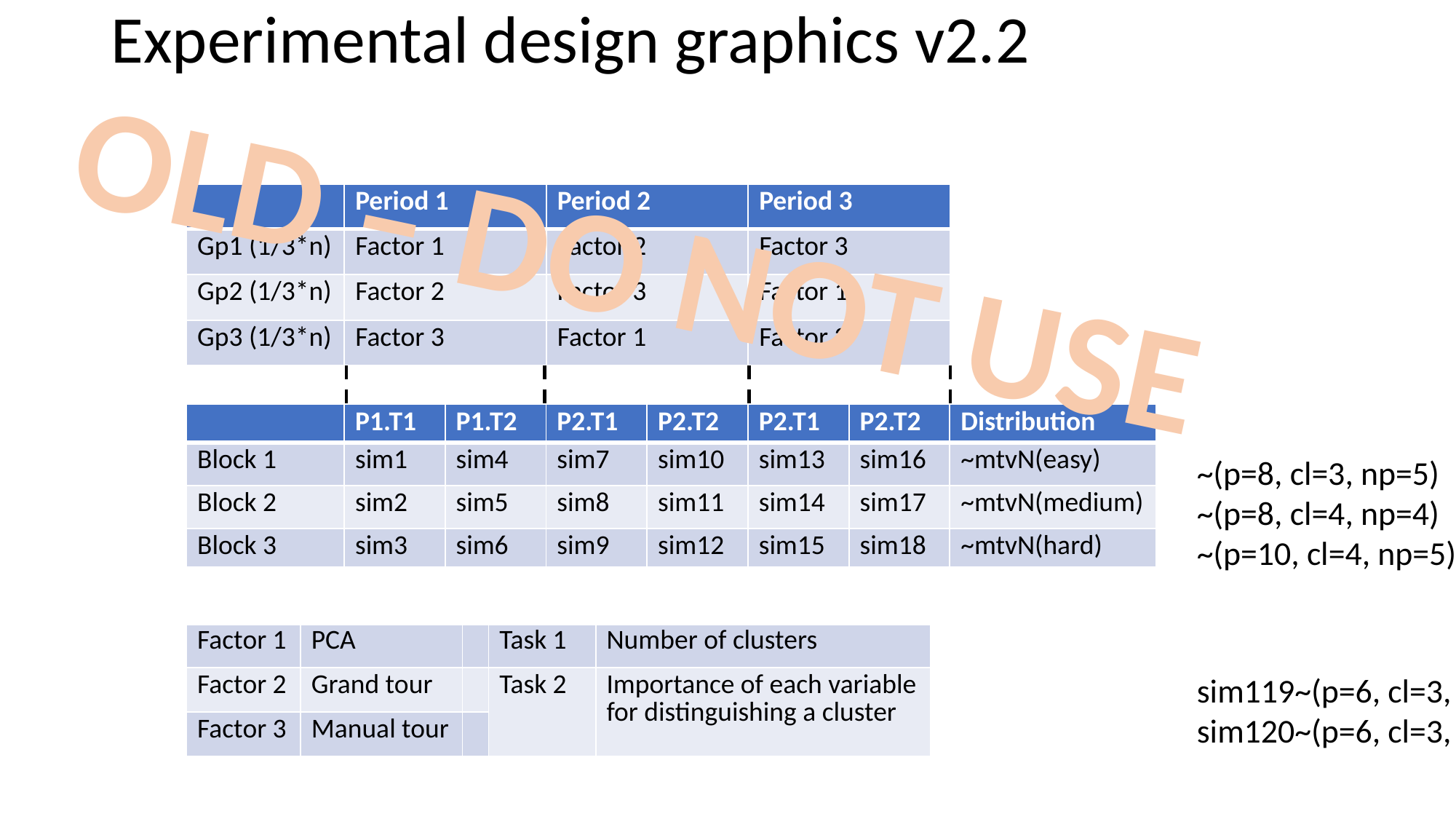

# Experimental design graphics v2.2
OLD – DO NOT USE
|  | Period 1 | Period 2 | Period 3 |
| --- | --- | --- | --- |
| Gp1 (1/3\*n) | Factor 1 | Factor 2 | Factor 3 |
| Gp2 (1/3\*n) | Factor 2 | Factor 3 | Factor 1 |
| Gp3 (1/3\*n) | Factor 3 | Factor 1 | Factor 2 |
|  | P1.T1 | P1.T2 | P2.T1 | P2.T2 | P2.T1 | P2.T2 | Distribution |
| --- | --- | --- | --- | --- | --- | --- | --- |
| Block 1 | sim1 | sim4 | sim7 | sim10 | sim13 | sim16 | ~mtvN(easy) |
| Block 2 | sim2 | sim5 | sim8 | sim11 | sim14 | sim17 | ~mtvΝ(medium) |
| Block 3 | sim3 | sim6 | sim9 | sim12 | sim15 | sim18 | ~mtvN(hard) |
~(p=8, cl=3, np=5)
~(p=8, cl=4, np=4)
~(p=10, cl=4, np=5)
|  |  |  |  |  |
| --- | --- | --- | --- | --- |
| Factor 1 | PCA |  | Task 1 | Number of clusters |
| Factor 2 | Grand tour |  | Task 2 | Importance of each variable for distinguishing a cluster |
| Factor 3 | Manual tour |  |  |  |
sim119~(p=6, cl=3, np=2)
sim120~(p=6, cl=3, np=2)